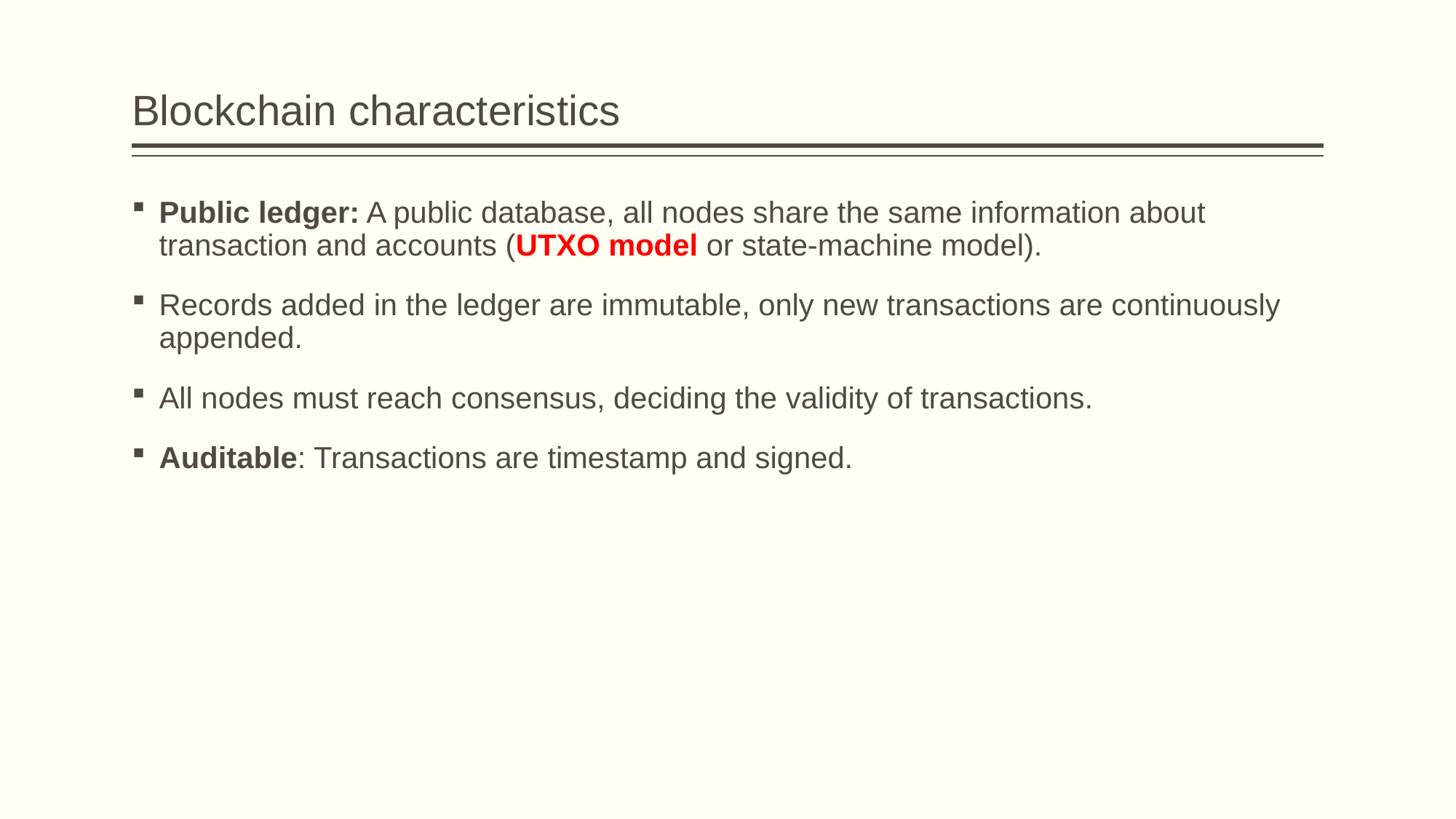

# Blockchain characteristics
Public ledger: A public database, all nodes share the same information about transaction and accounts (UTXO model or state-machine model).
Records added in the ledger are immutable, only new transactions are continuously appended.
All nodes must reach consensus, deciding the validity of transactions.
Auditable: Transactions are timestamp and signed.